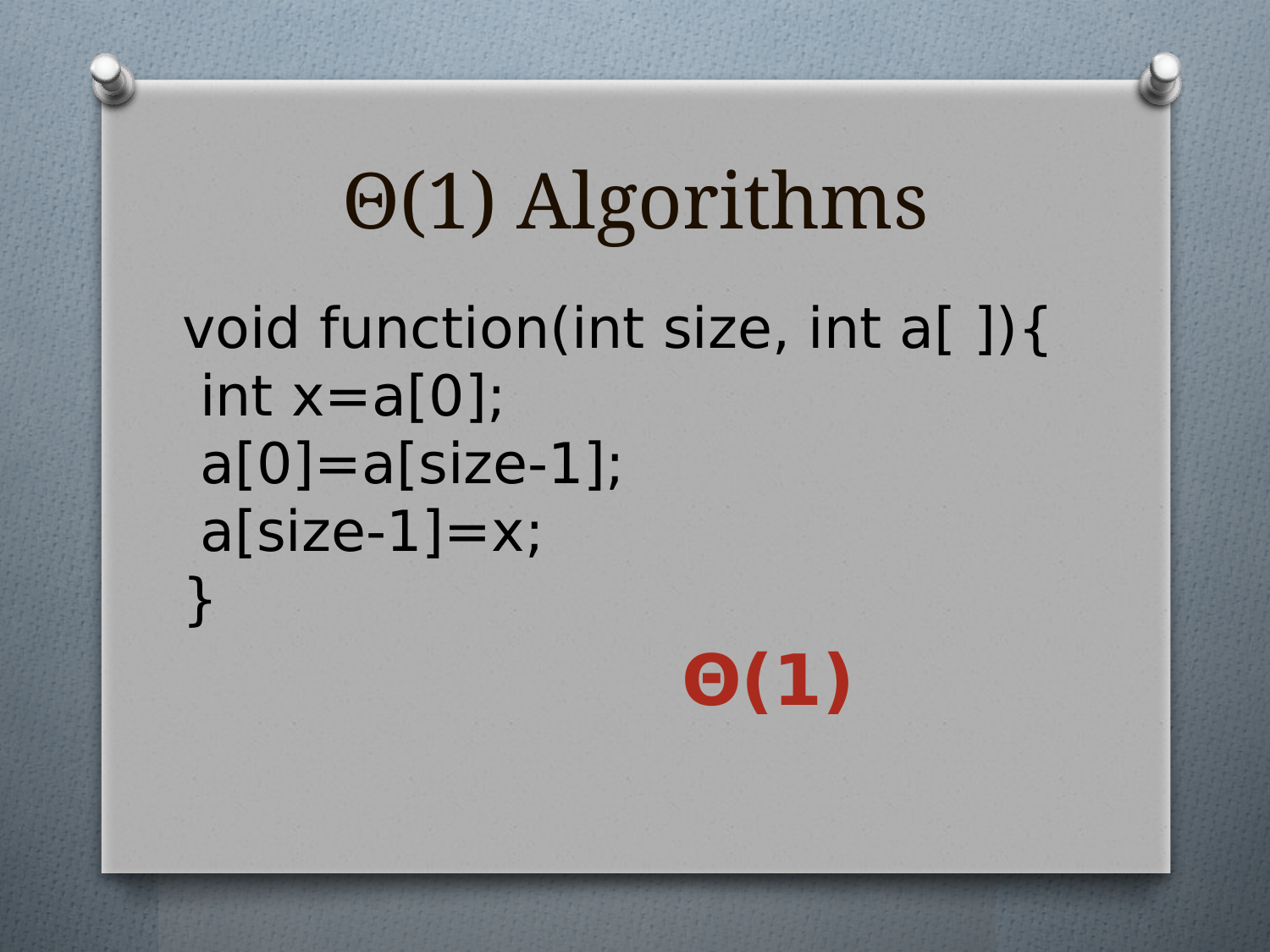

# Θ(1) Algorithms
void function(int size, int a[ ]){
 int x=a[0];
 a[0]=a[size-1];
 a[size-1]=x;
}

Θ(1)